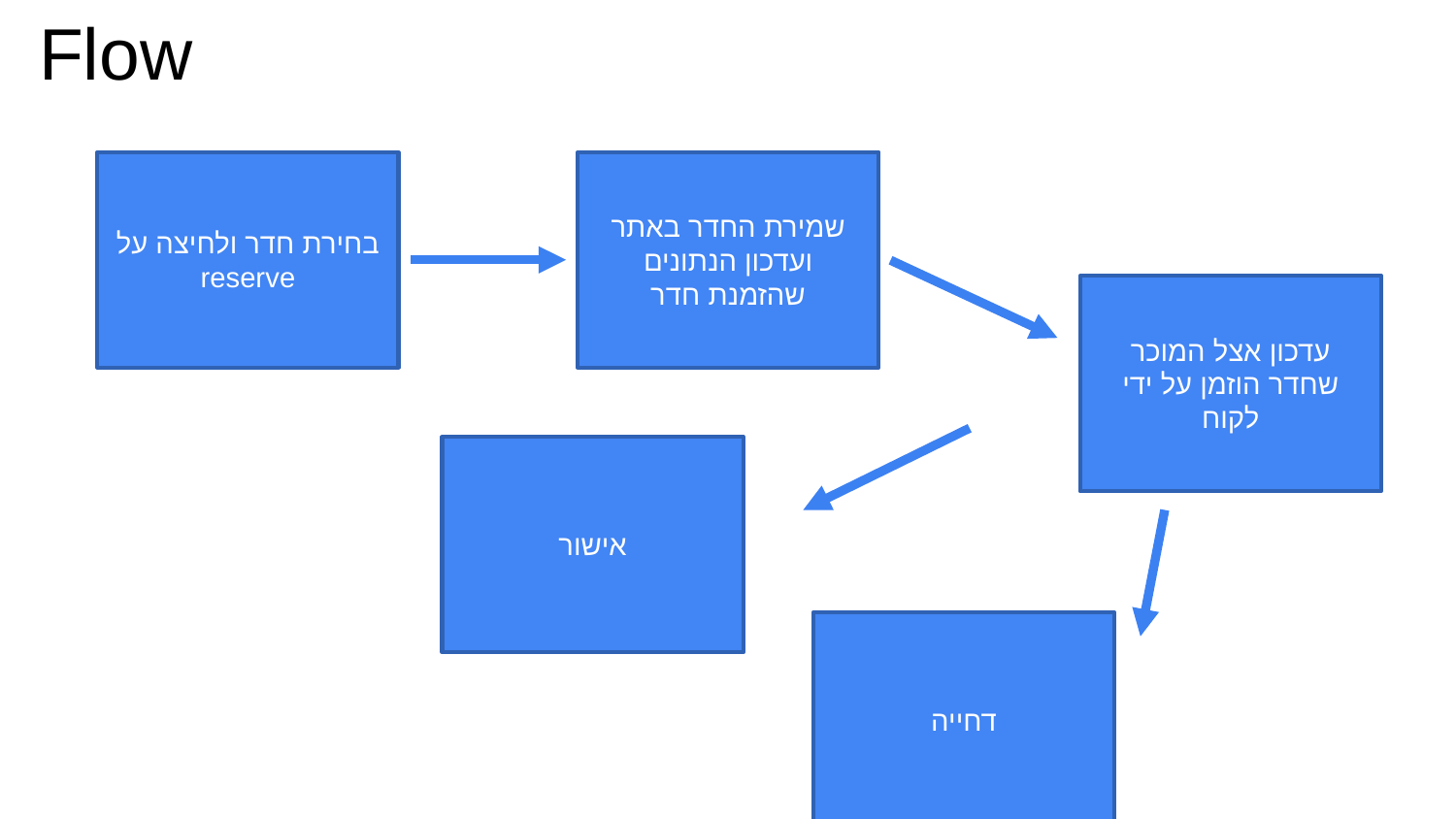

# Flow
בחירת חדר ולחיצה על reserve
שמירת החדר באתר ועדכון הנתונים שהזמנת חדר
עדכון אצל המוכר שחדר הוזמן על ידי לקוח
אישור
דחייה